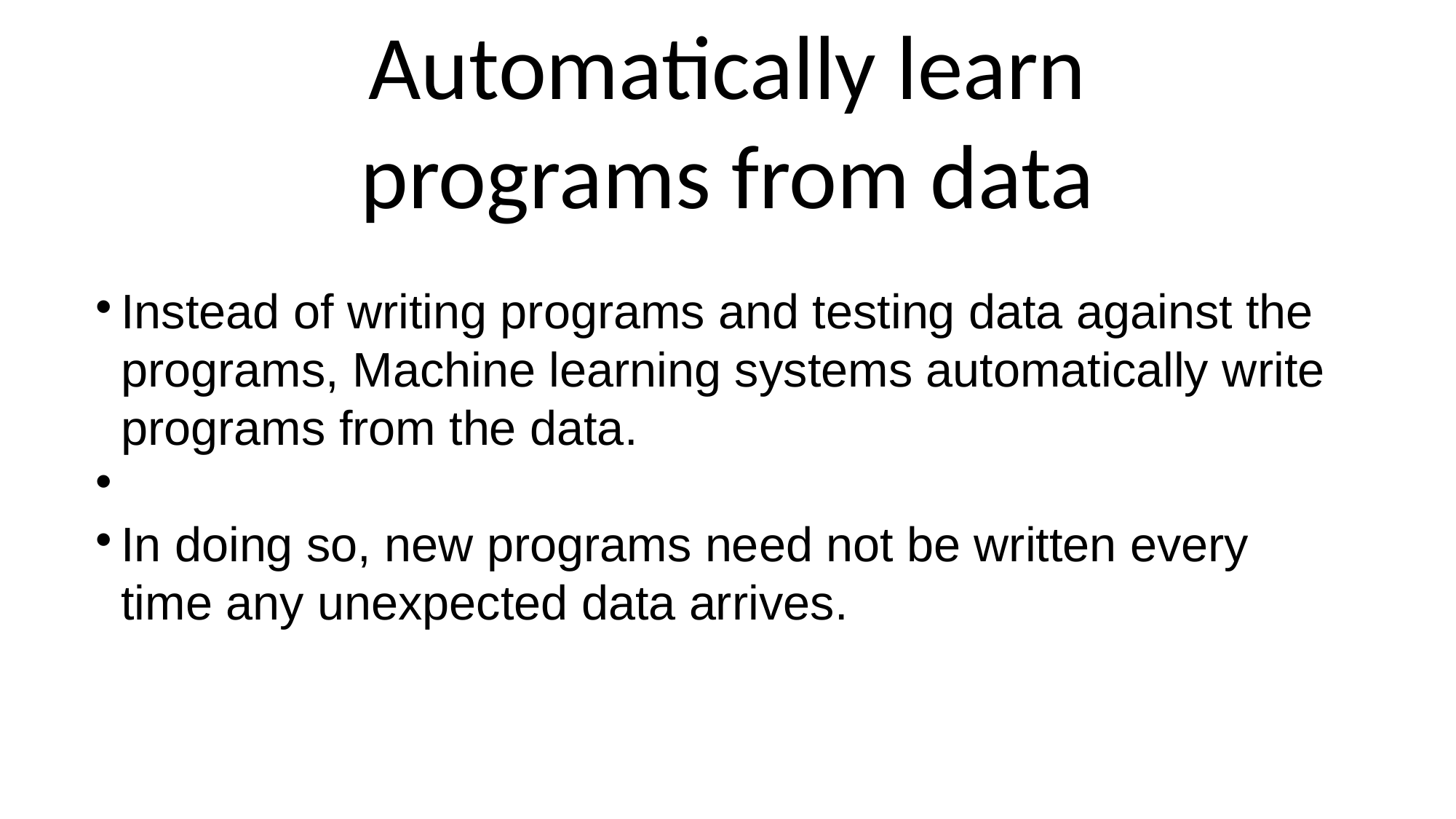

Automatically learn programs from data
Instead of writing programs and testing data against the programs, Machine learning systems automatically write programs from the data.

In doing so, new programs need not be written every time any unexpected data arrives.